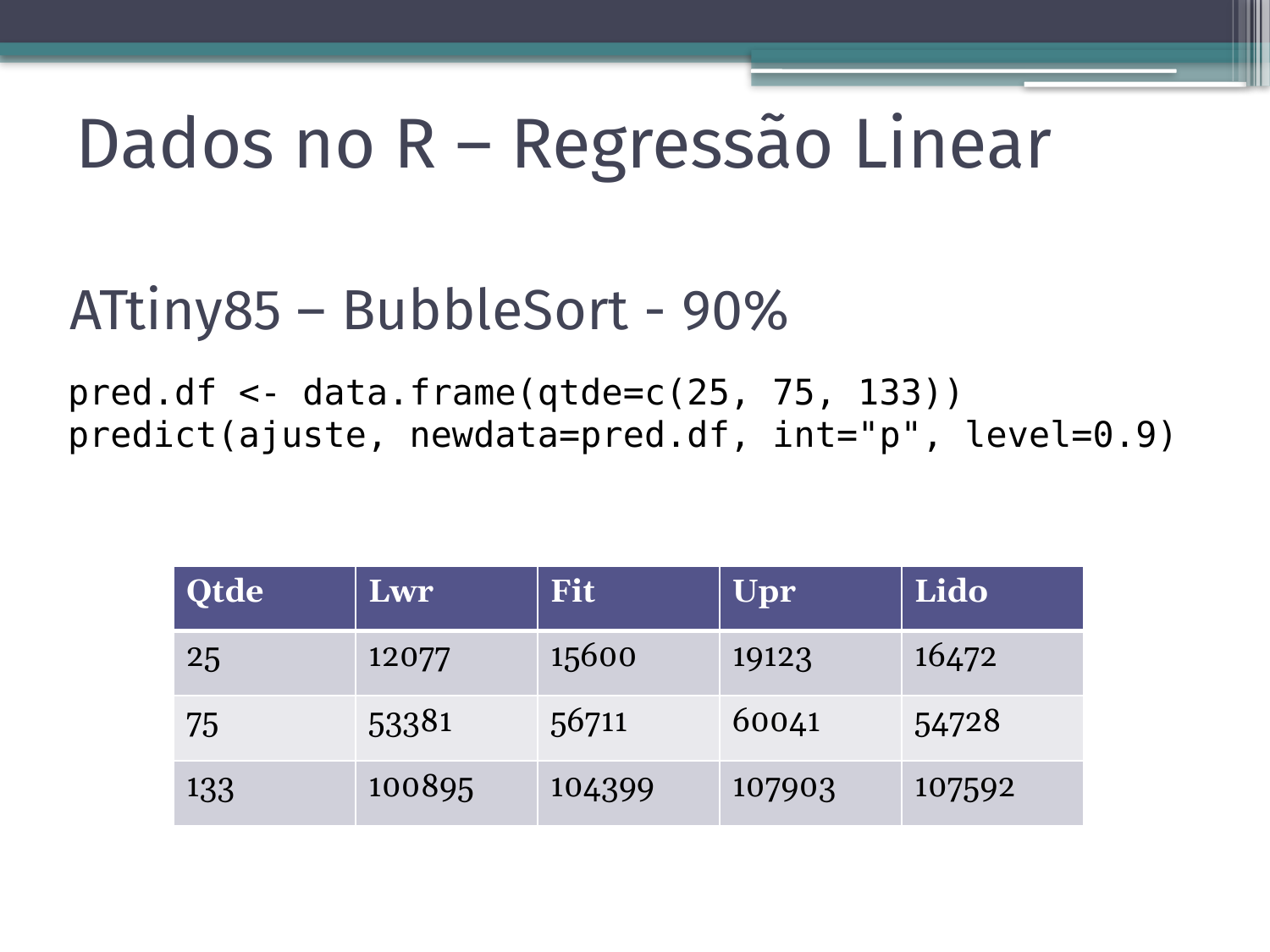

# Dados no R – Regressão Linear
ATtiny85 – BubbleSort - 90%
pred.df <- data.frame(qtde=c(25, 75, 133))
predict(ajuste, newdata=pred.df, int="p", level=0.9)
| Qtde | Lwr | Fit | Upr | Lido |
| --- | --- | --- | --- | --- |
| 25 | 12077 | 15600 | 19123 | 16472 |
| 75 | 53381 | 56711 | 60041 | 54728 |
| 133 | 100895 | 104399 | 107903 | 107592 |